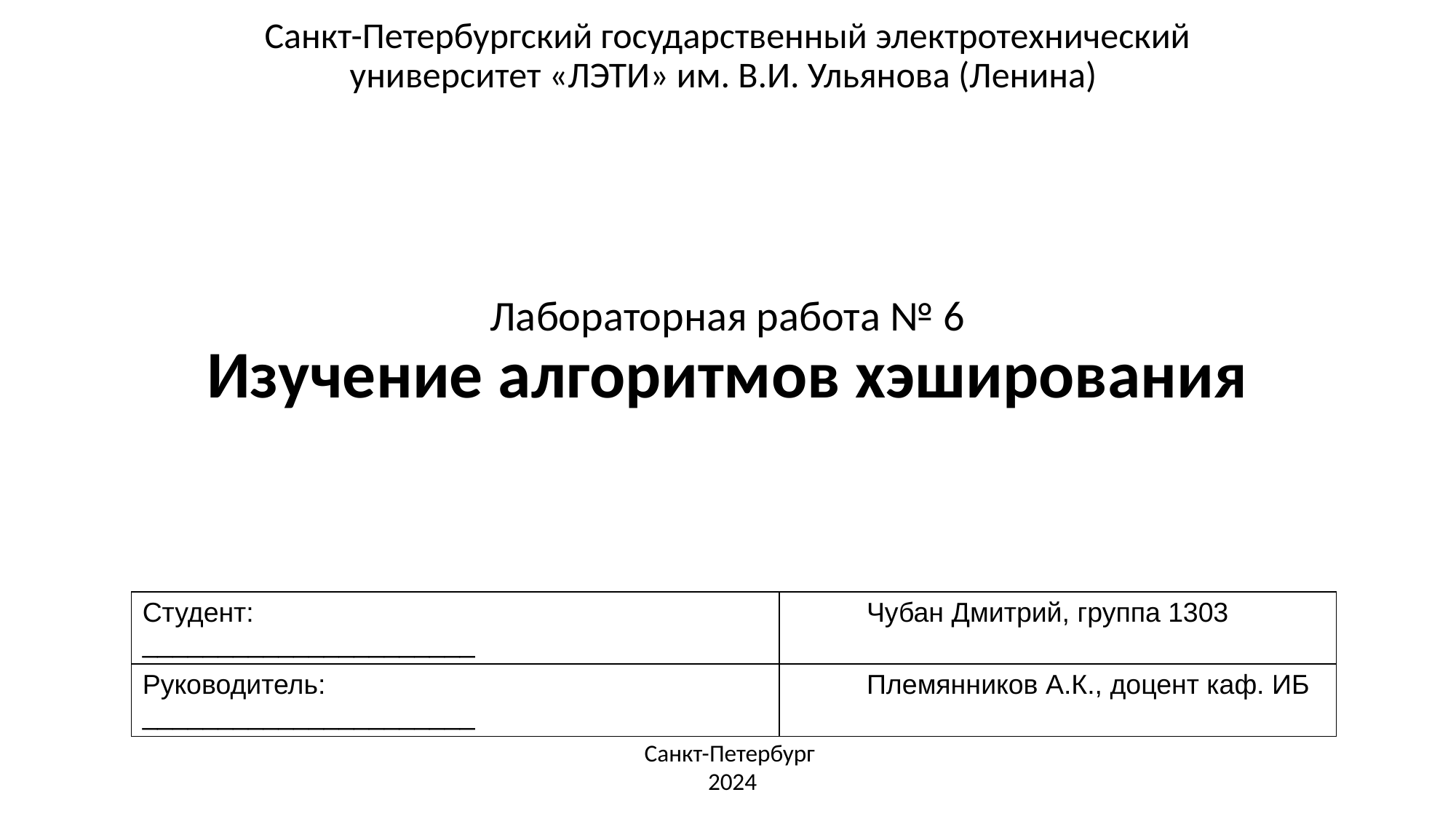

Санкт-Петербургский государственный электротехнический университет «ЛЭТИ» им. В.И. Ульянова (Ленина)
# Лабораторная работа № 6 Изучение алгоритмов хэширования
| Студент: \_\_\_\_\_\_\_\_\_\_\_\_\_\_\_\_\_\_\_\_\_\_ | Чубан Дмитрий, группа 1303 |
| --- | --- |
| Руководитель: \_\_\_\_\_\_\_\_\_\_\_\_\_\_\_\_\_\_\_\_\_\_ | Племянников А.К., доцент каф. ИБ |
Санкт-Петербург
2024